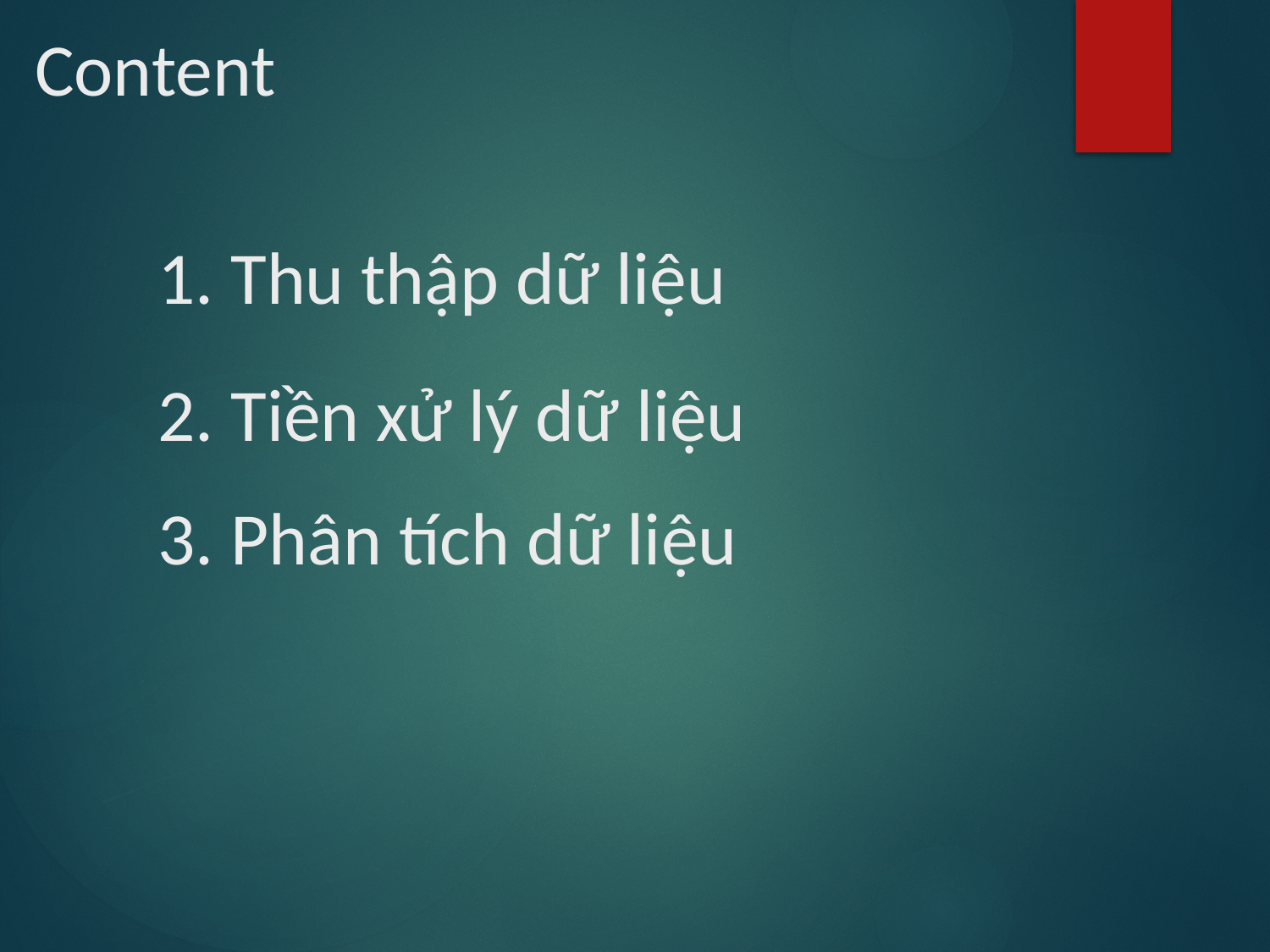

# Content
1. Thu thập dữ liệu
2. Tiền xử lý dữ liệu
3. Phân tích dữ liệu